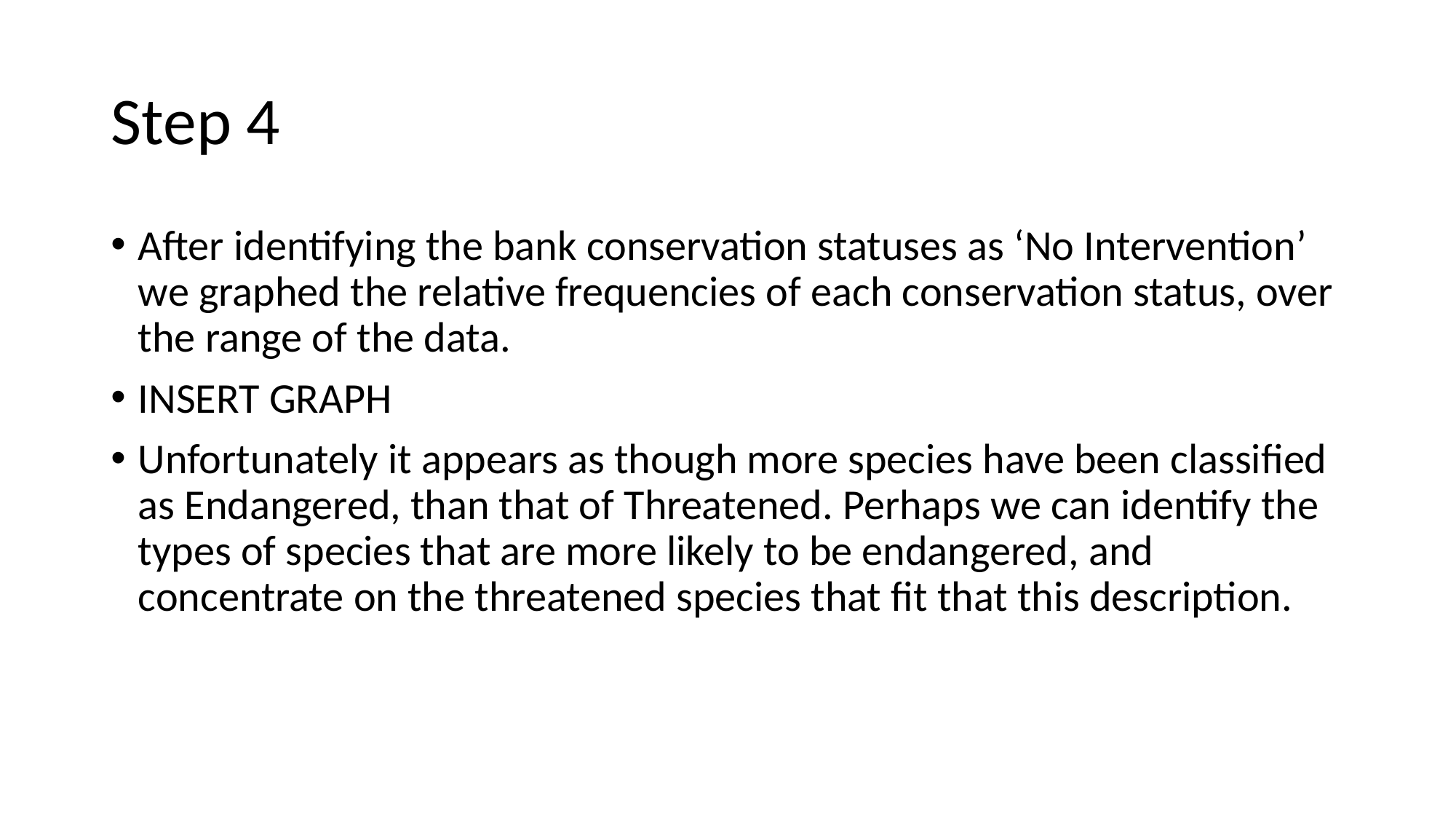

# Step 4
After identifying the bank conservation statuses as ‘No Intervention’ we graphed the relative frequencies of each conservation status, over the range of the data.
INSERT GRAPH
Unfortunately it appears as though more species have been classified as Endangered, than that of Threatened. Perhaps we can identify the types of species that are more likely to be endangered, and concentrate on the threatened species that fit that this description.